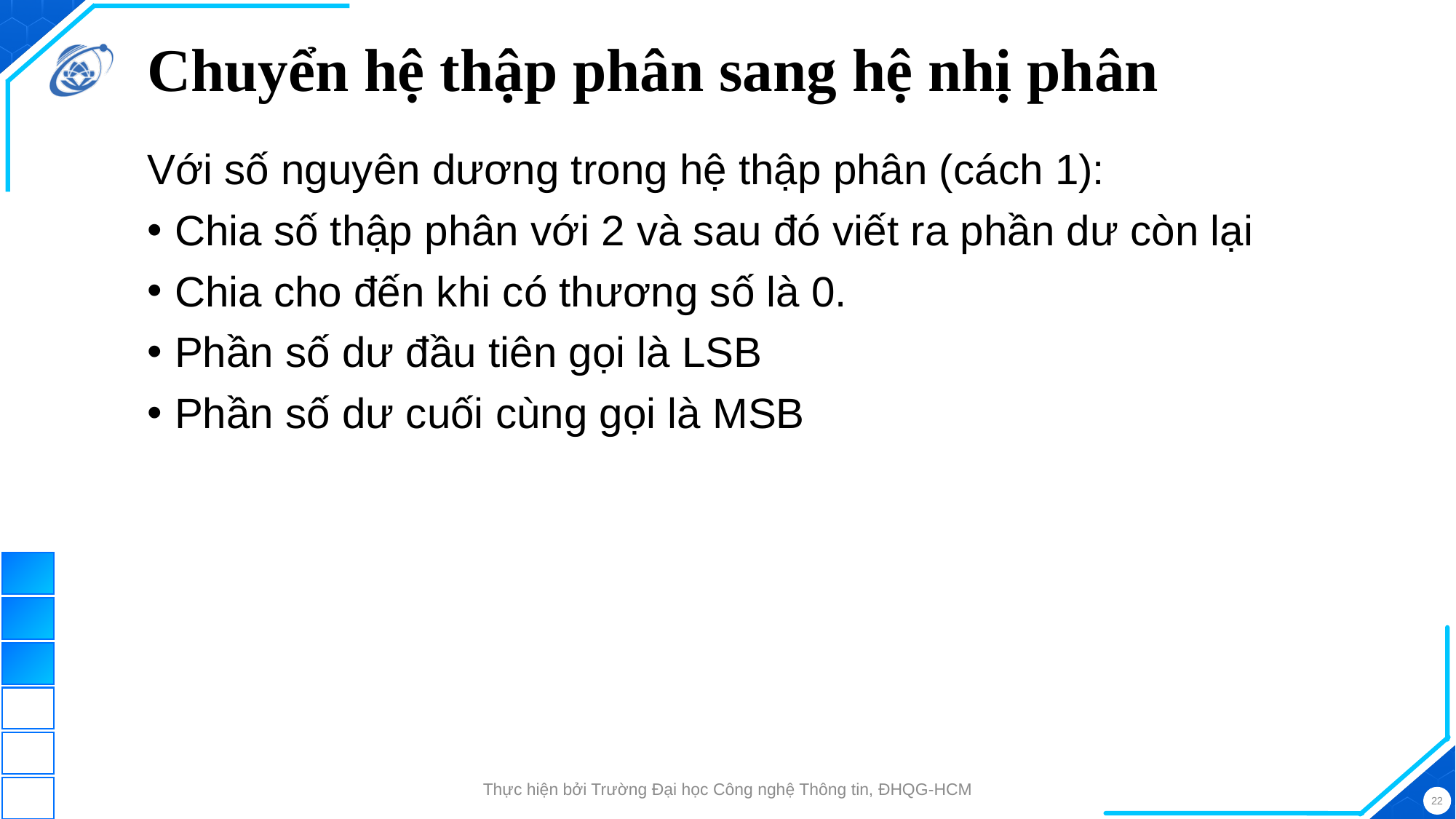

# Chuyển hệ thập phân sang hệ nhị phân
Với số nguyên dương trong hệ thập phân (cách 1):
Chia số thập phân với 2 và sau đó viết ra phần dư còn lại
Chia cho đến khi có thương số là 0.
Phần số dư đầu tiên gọi là LSB
Phần số dư cuối cùng gọi là MSB

Thực hiện bởi Trường Đại học Công nghệ Thông tin, ĐHQG-HCM
22